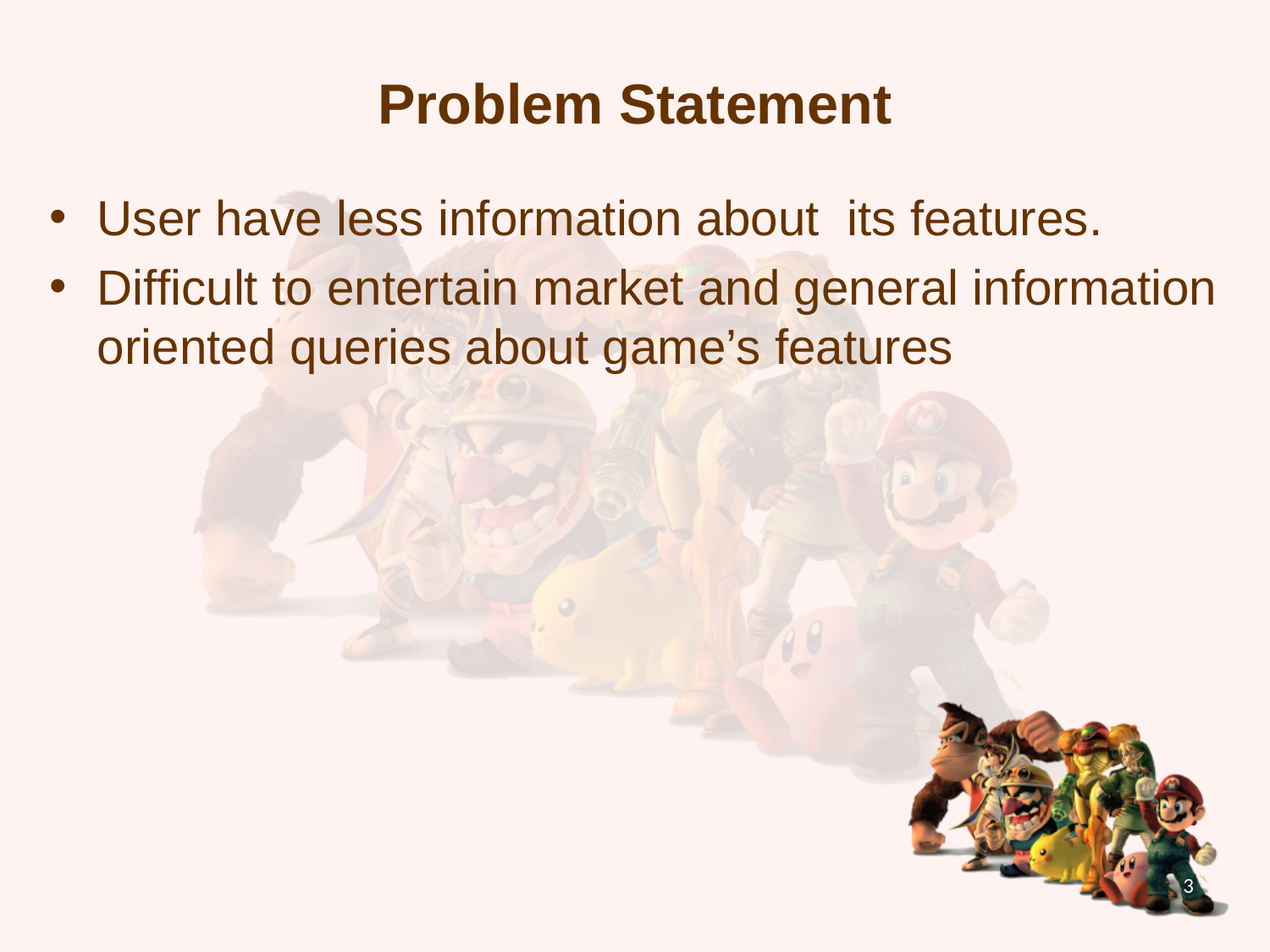

# Problem Statement
User have less information about  its features.
Difficult to entertain market and general information oriented queries about game’s features

3